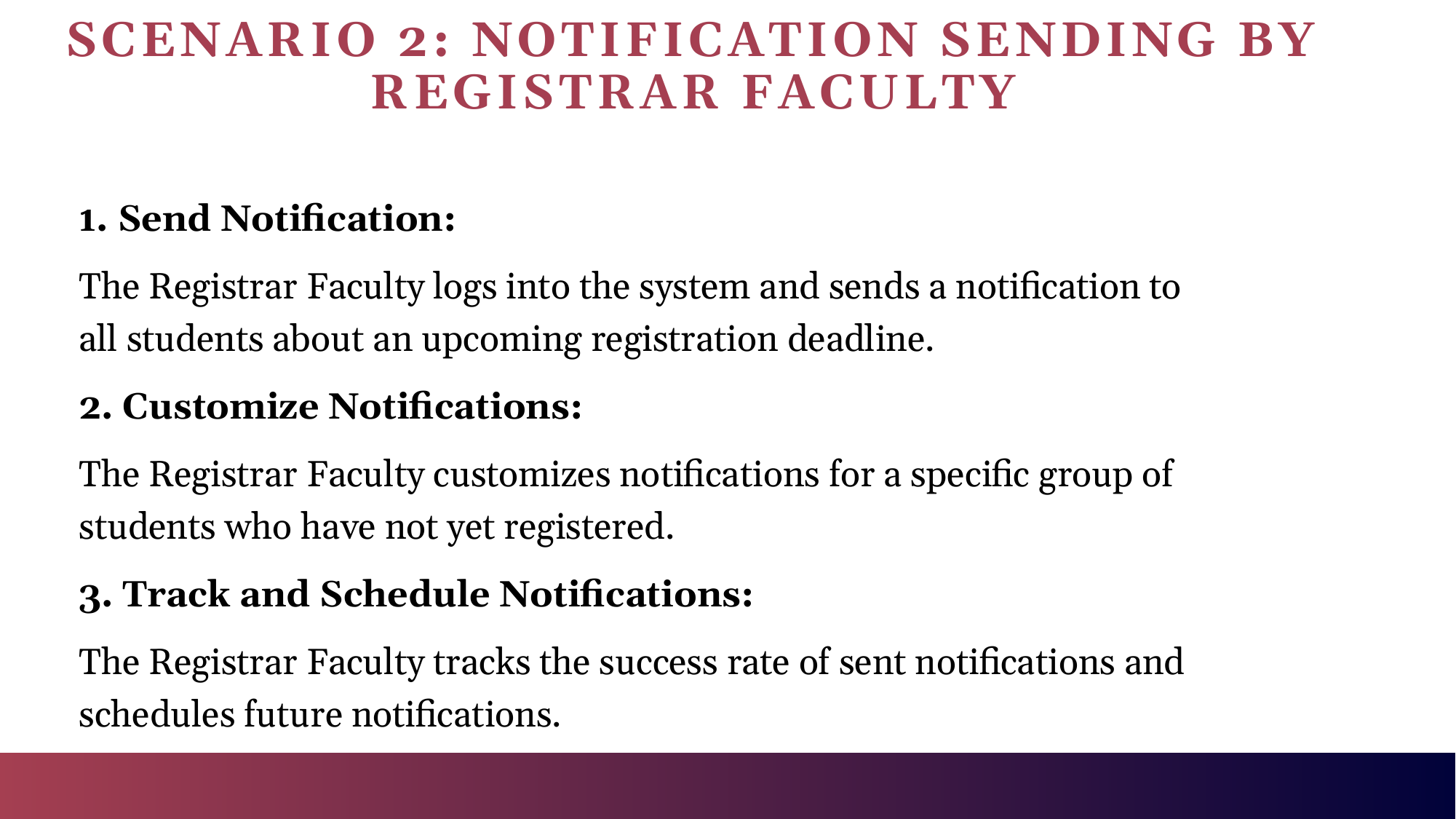

# Scenario 2: Notification Sending by Registrar Faculty
1. Send Notification:
The Registrar Faculty logs into the system and sends a notification to all students about an upcoming registration deadline.
2. Customize Notifications:
The Registrar Faculty customizes notifications for a specific group of students who have not yet registered.
3. Track and Schedule Notifications:
The Registrar Faculty tracks the success rate of sent notifications and schedules future notifications.